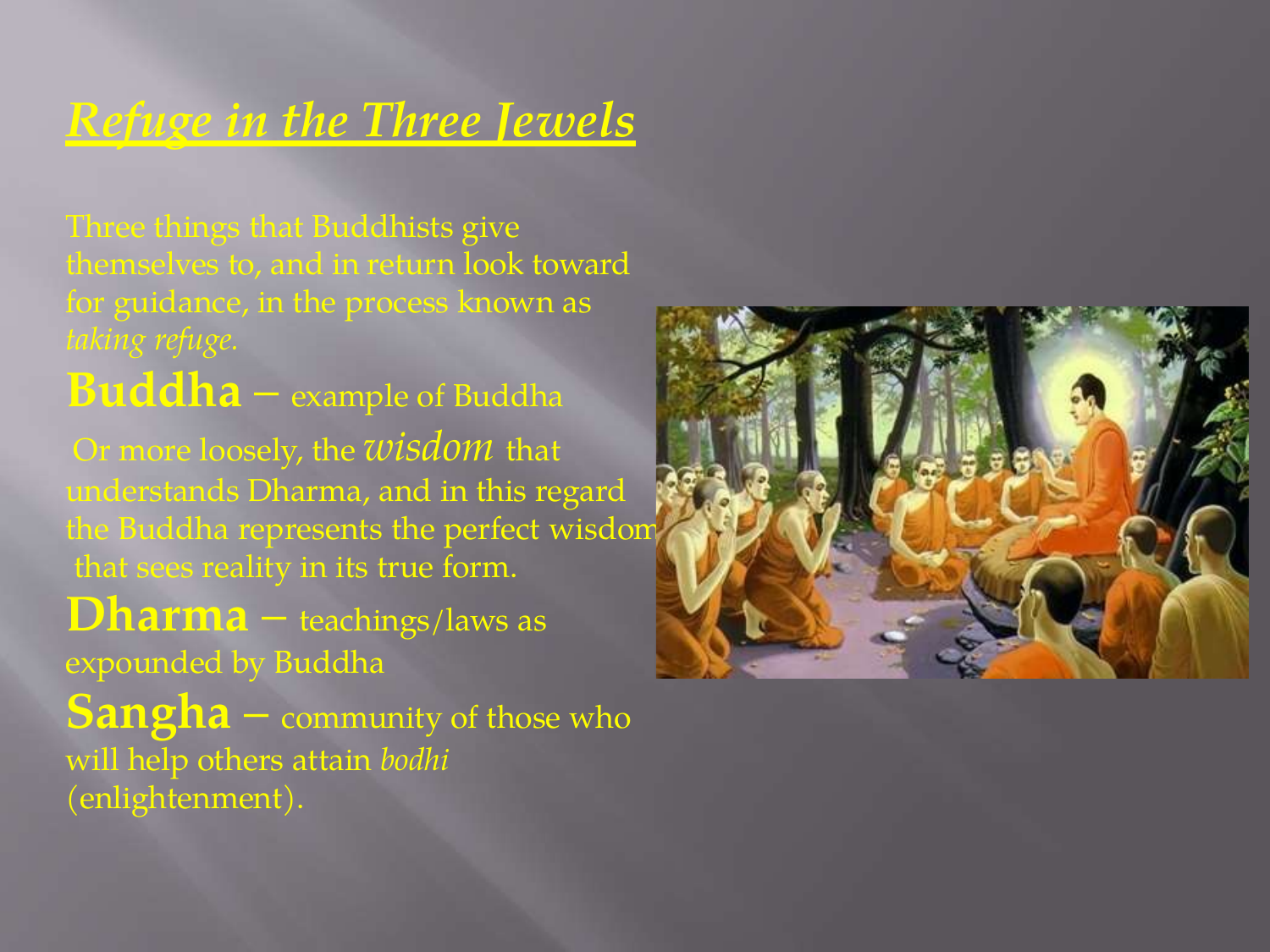

# Refuge in the Three Jewels
Three things that Buddhists give  themselves to, and in return look toward  for guidance, in the process known as  taking refuge.
Buddha – example of Buddha  Or more loosely, the wisdom that
understands Dharma, and in this regard  the Buddha represents the perfect wisdo  that sees reality in its true form.
Dharma – teachings/laws as
expounded by Buddha
Sangha – community of those who
will help others attain bodhi
(enlightenment).

m